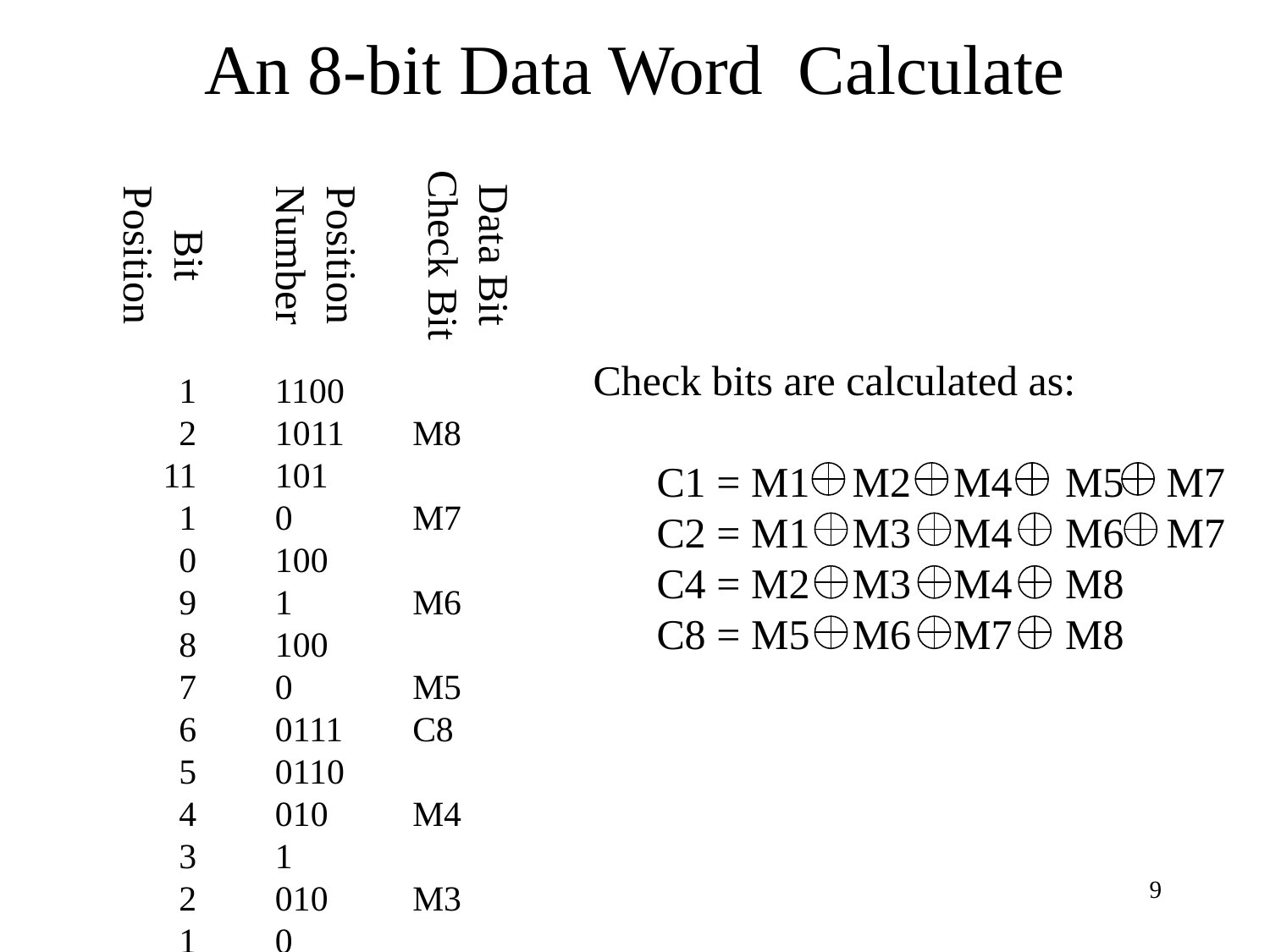

# An 8-bit Data Word  Calculate
Data Bit
Check Bit

Position
Number

Bit Position
12
11
10
9
8
7
6
5
4
3
2
1
1100
1011
1010
1001
1000
0111
0110
0101
0100
0011
0010
0001
       M8
       M7
       M6
       M5
C8
       M4
       M3
       M2
C4
       M1
C2
C1
Check bits are calculated as:

C1 = M1    M2    M4     M5    M7
C2 = M1    M3    M4     M6    M7
C4 = M2    M3    M4     M8
C8 = M5    M6    M7     M8

9